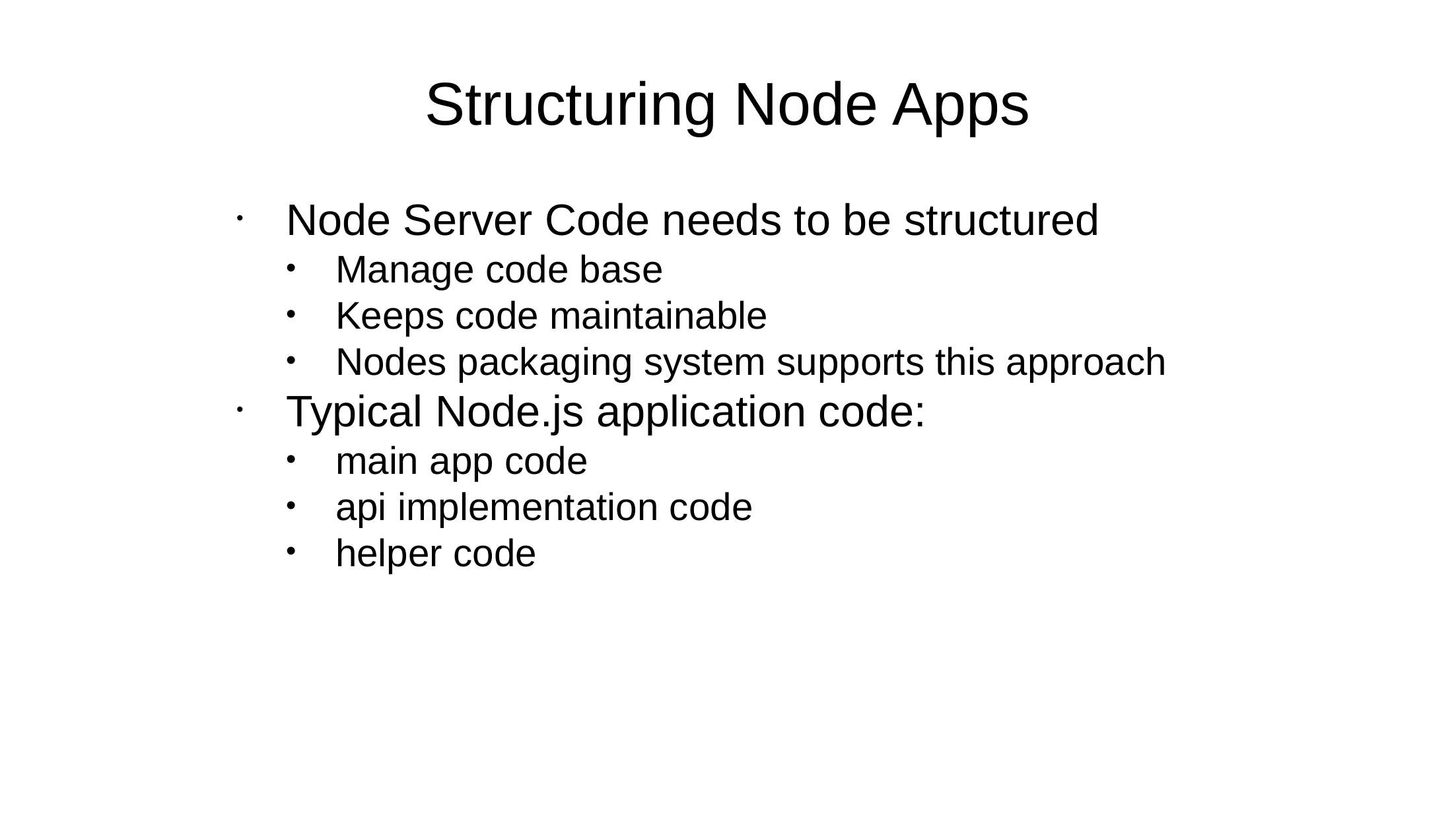

Structuring Node Apps
Node Server Code needs to be structured
Manage code base
Keeps code maintainable
Nodes packaging system supports this approach
Typical Node.js application code:
main app code
api implementation code
helper code